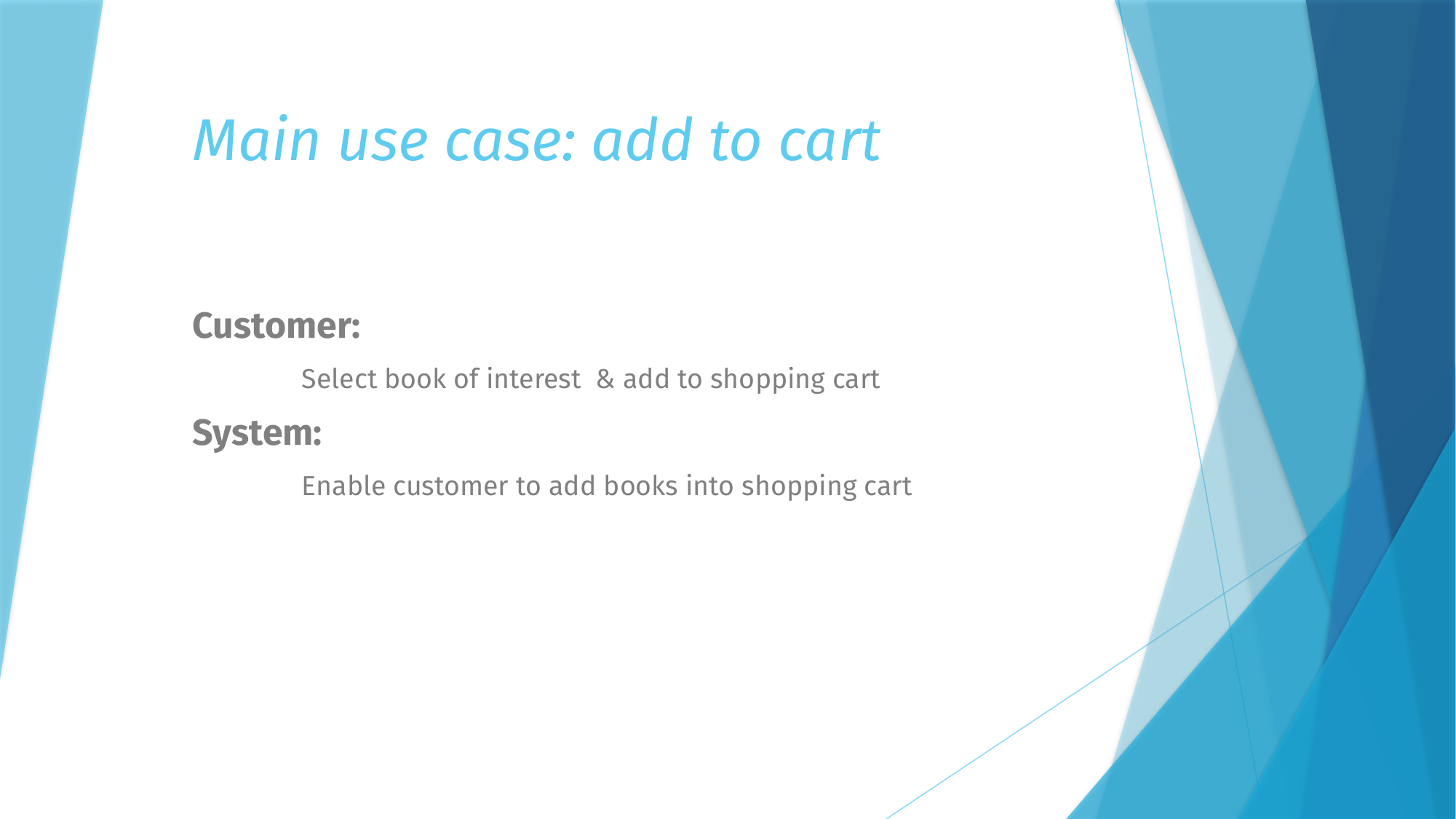

# Main use case: add to cart

Customer:
	Select book of interest  & add to shopping cart
System:
 	Enable customer to add books into shopping cart